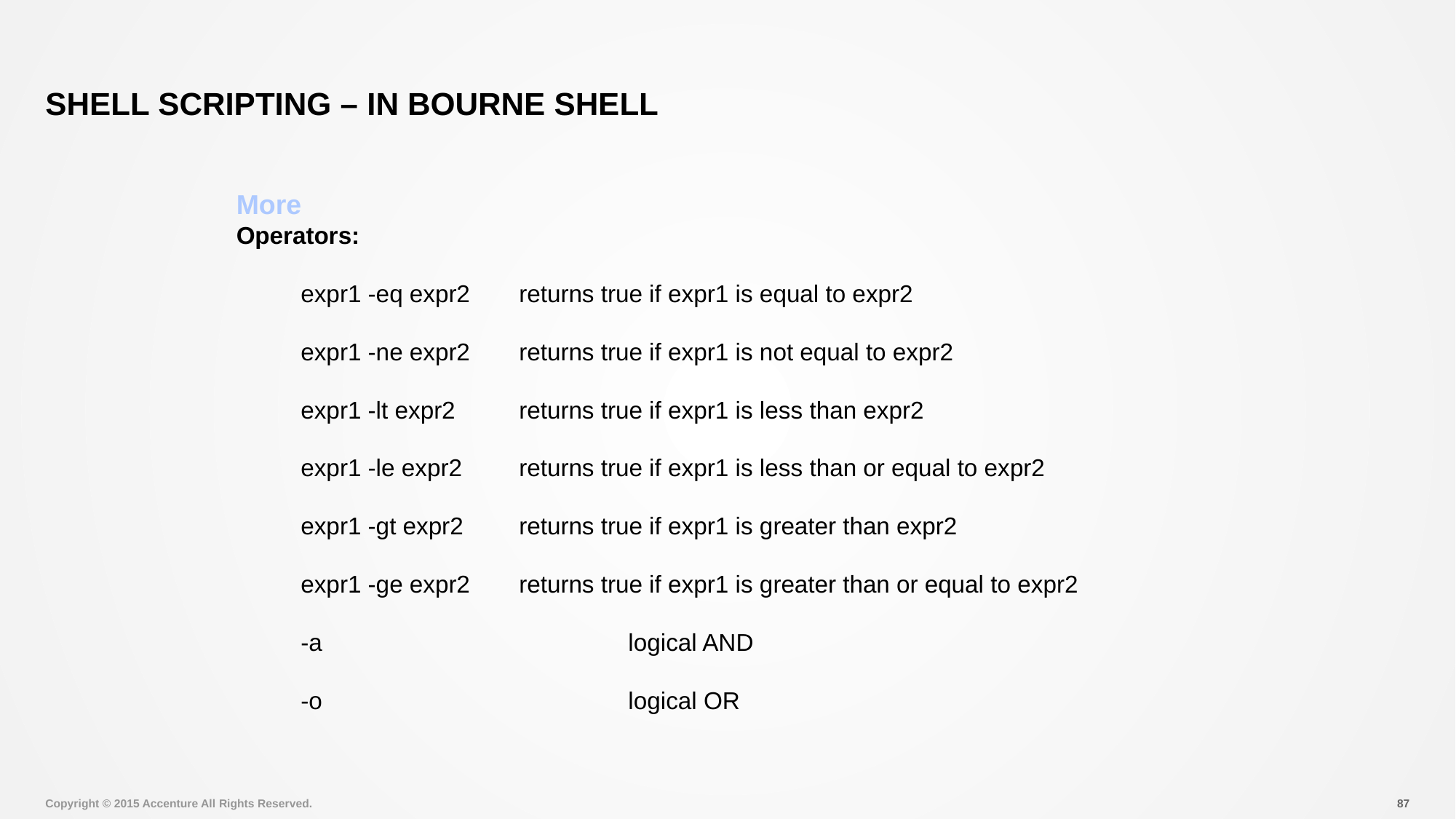

# Shell Scripting – In Bourne Shell
More
Operators:

expr1 -eq expr2	returns true if expr1 is equal to expr2

expr1 -ne expr2	returns true if expr1 is not equal to expr2

expr1 -lt expr2	returns true if expr1 is less than expr2

expr1 -le expr2	returns true if expr1 is less than or equal to expr2

expr1 -gt expr2	returns true if expr1 is greater than expr2

expr1 -ge expr2	returns true if expr1 is greater than or equal to expr2

-a			logical AND

-o			logical OR

Copyright © 2015 Accenture All Rights Reserved.
87